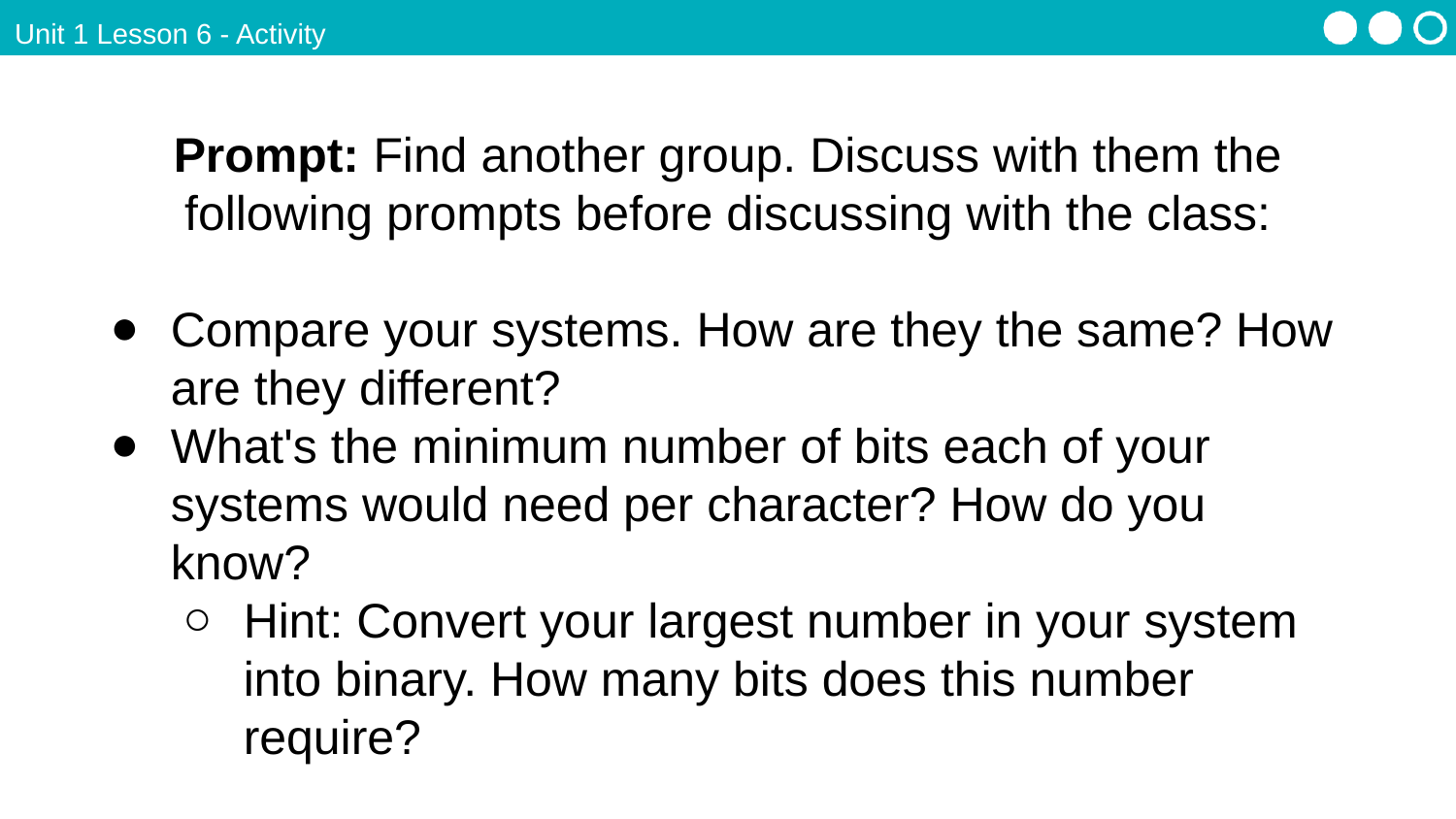

Unit 1 Lesson 6 - Activity
Prompt: Find another group. Discuss with them the following prompts before discussing with the class:

Compare your systems. How are they the same? How are they different?
What's the minimum number of bits each of your systems would need per character? How do you know?
Hint: Convert your largest number in your system into binary. How many bits does this number require?